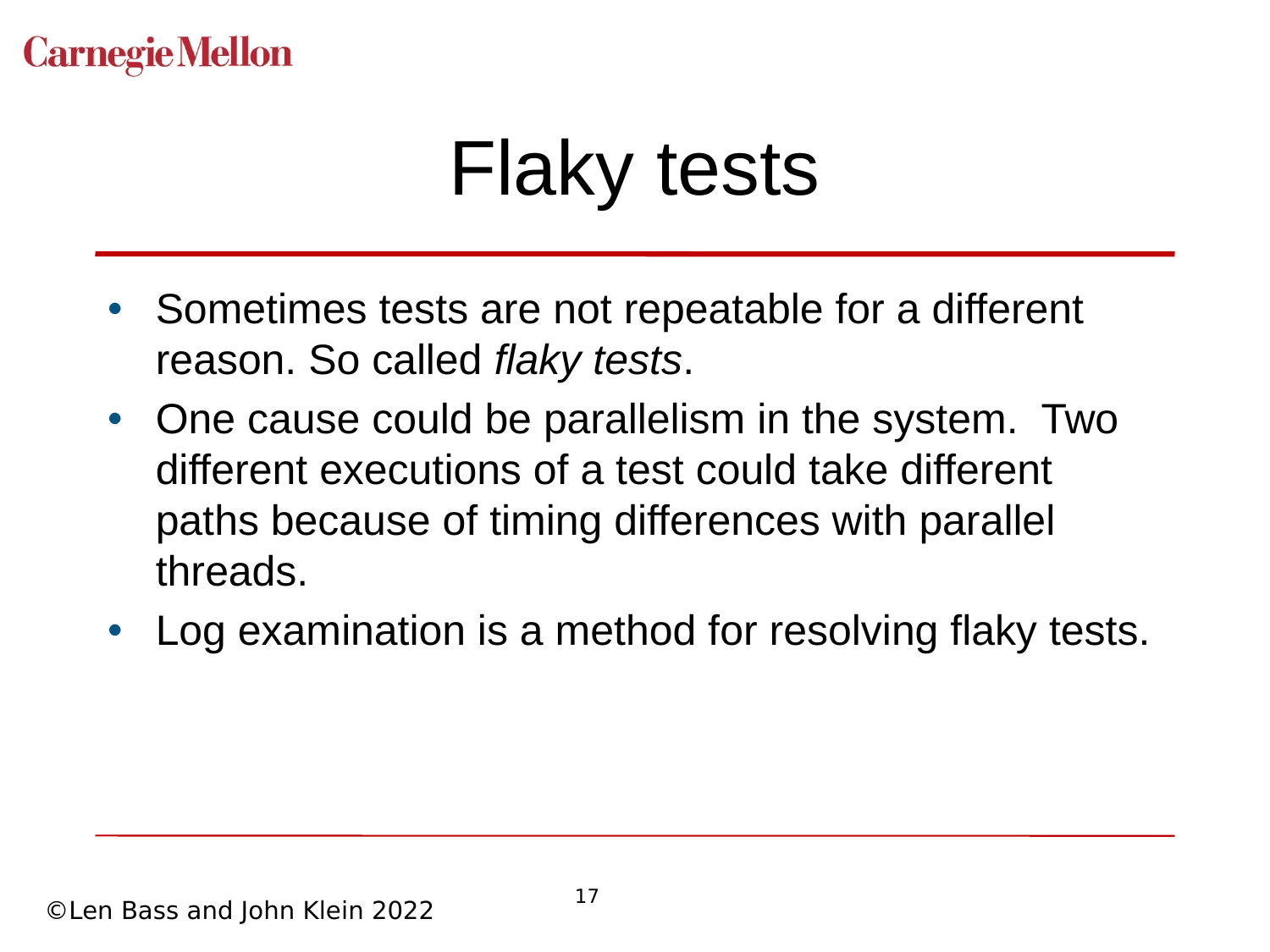

# Flaky tests
Sometimes tests are not repeatable for a different reason. So called flaky tests.
One cause could be parallelism in the system.  Two different executions of a test could take different paths because of timing differences with parallel threads.
Log examination is a method for resolving flaky tests.